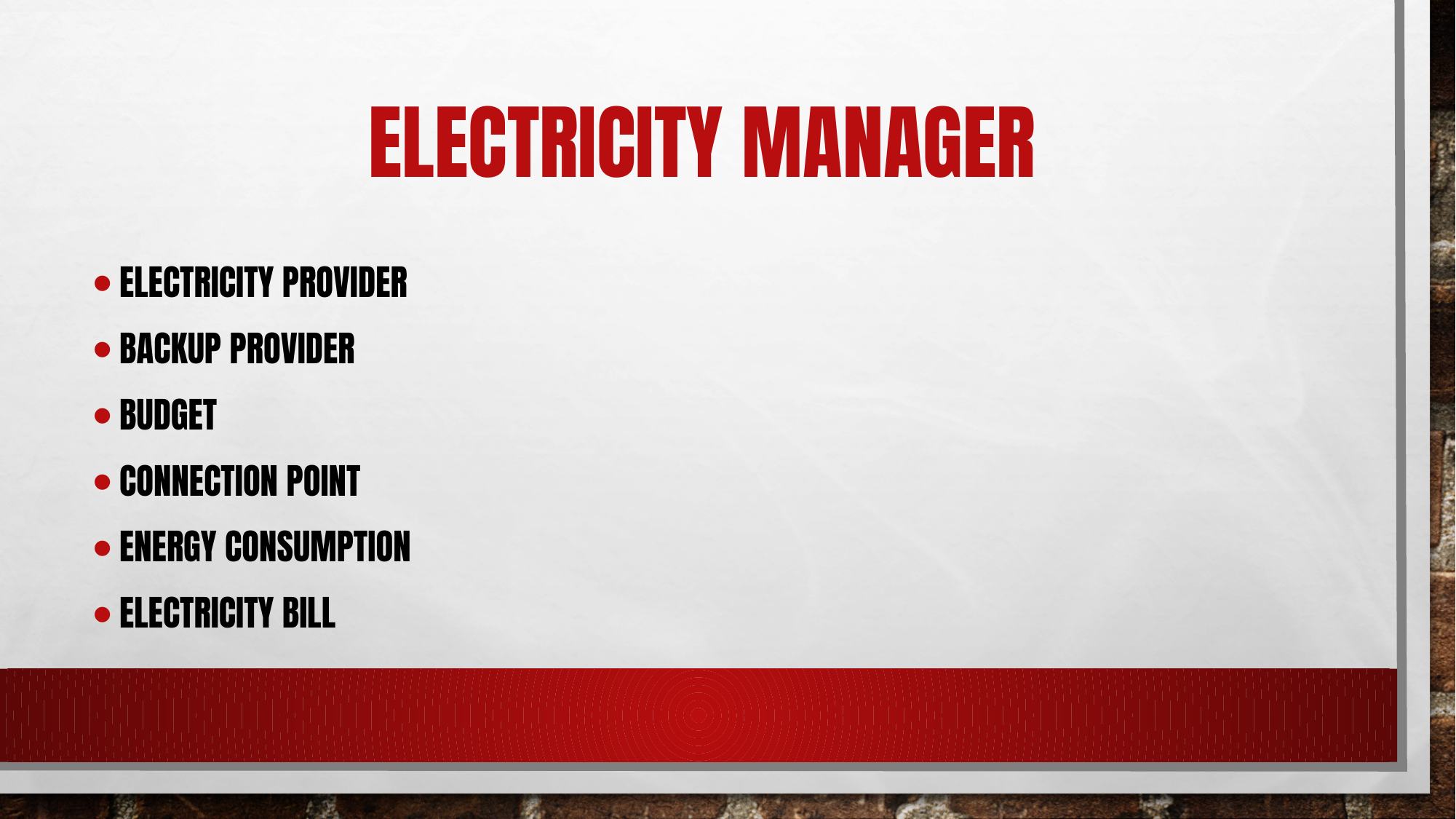

# Electricity manager
Electricity provider
Backup provider
Budget
Connection point
Energy consumption
Electricity bill